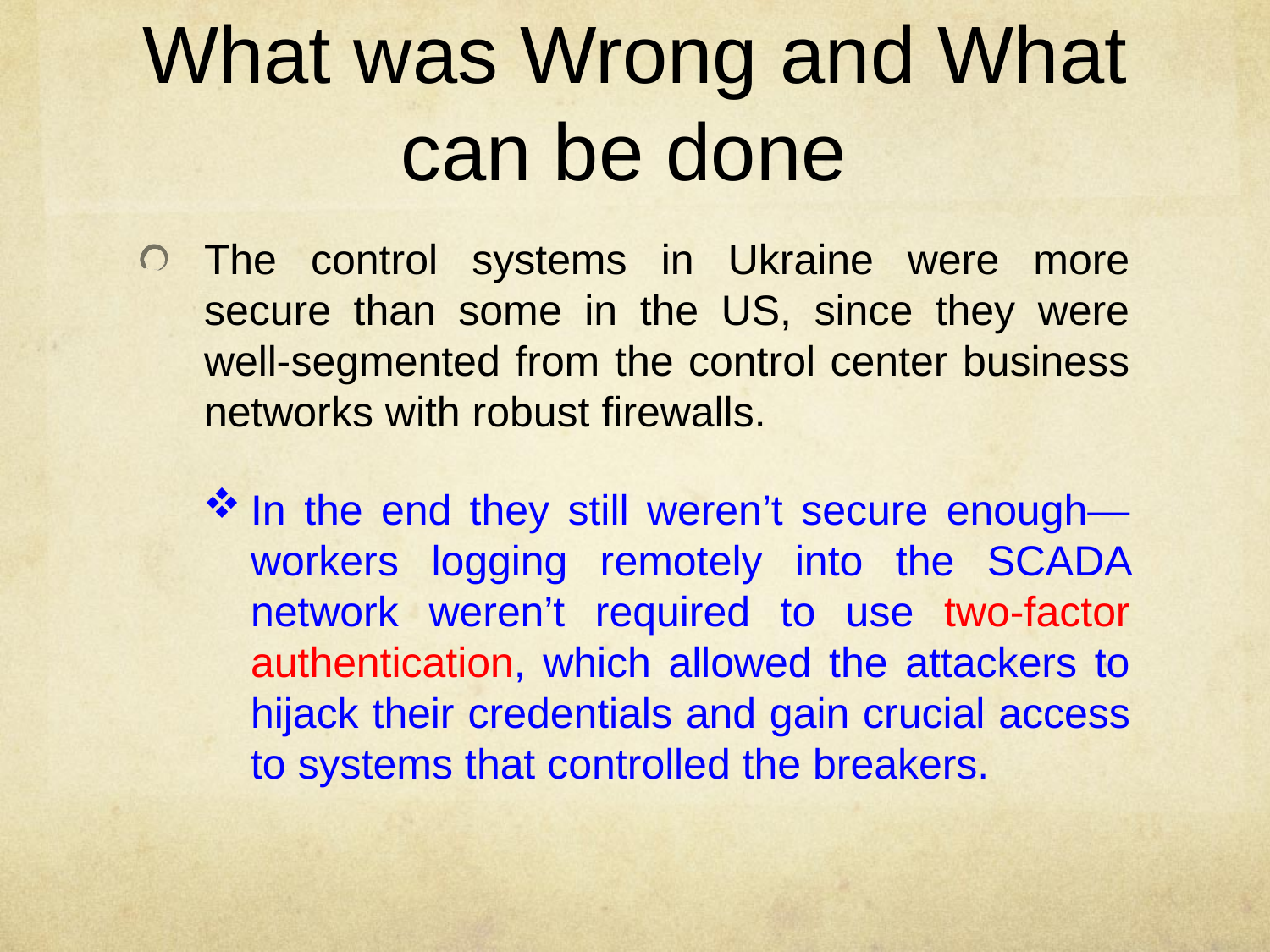

# What was Wrong and What can be done
The control systems in Ukraine were more secure than some in the US, since they were well-segmented from the control center business networks with robust firewalls.
In the end they still weren’t secure enough—workers logging remotely into the SCADA network weren’t required to use two-factor authentication, which allowed the attackers to hijack their credentials and gain crucial access to systems that controlled the breakers.